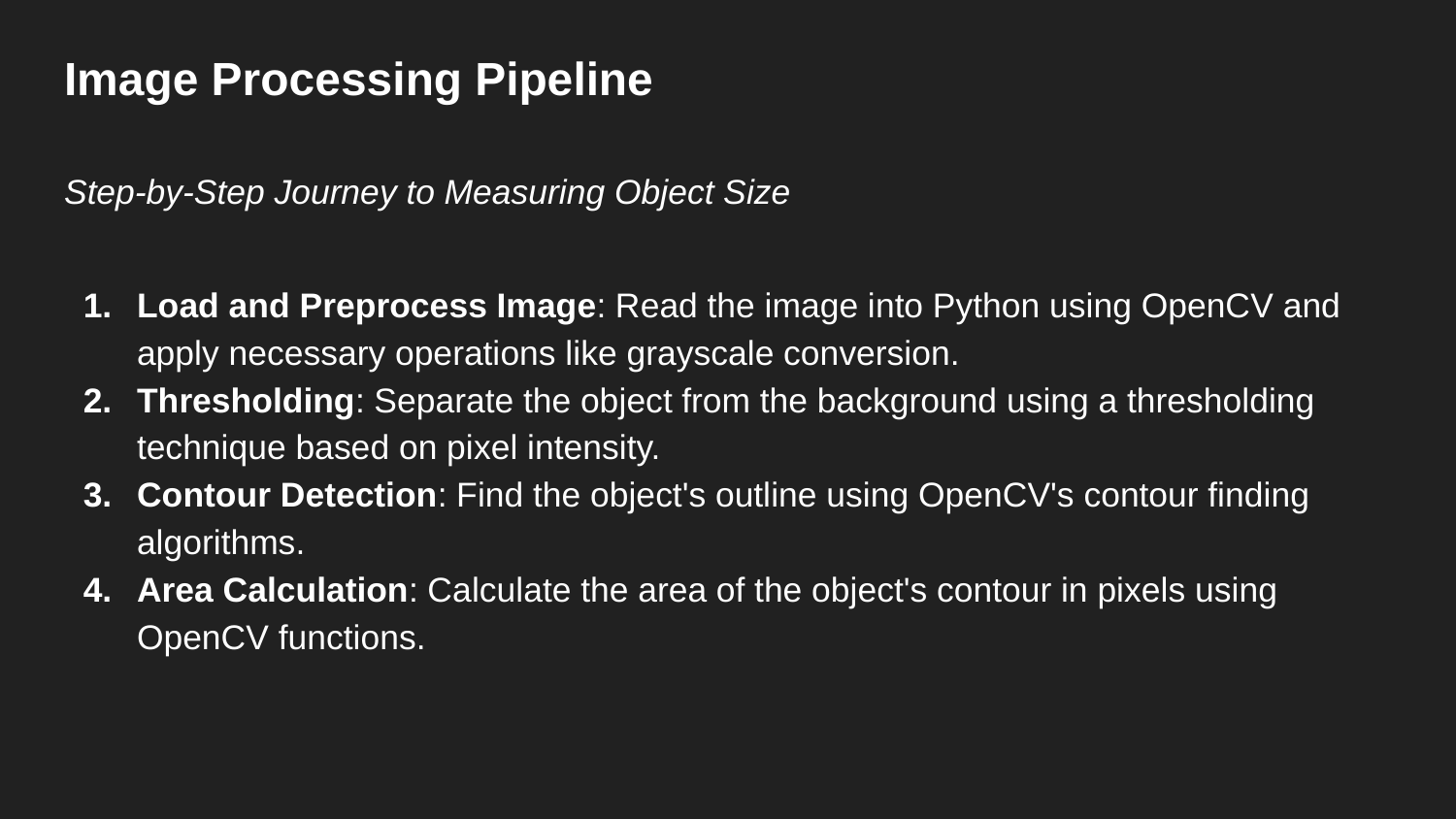

# Image Processing Pipeline
Step-by-Step Journey to Measuring Object Size
Load and Preprocess Image: Read the image into Python using OpenCV and apply necessary operations like grayscale conversion.
Thresholding: Separate the object from the background using a thresholding technique based on pixel intensity.
Contour Detection: Find the object's outline using OpenCV's contour finding algorithms.
Area Calculation: Calculate the area of the object's contour in pixels using OpenCV functions.